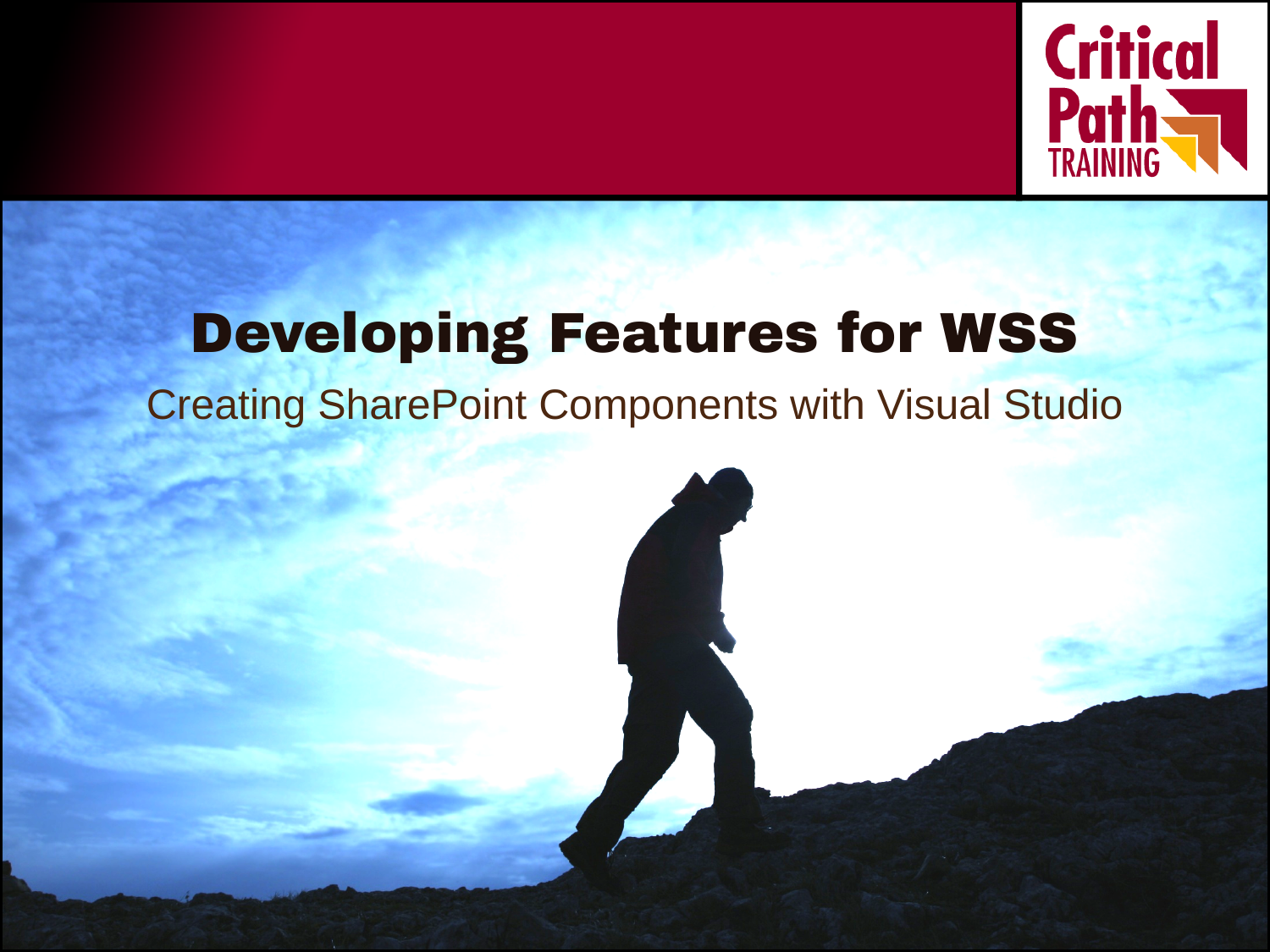

# Developing Features for WSS
Creating SharePoint Components with Visual Studio